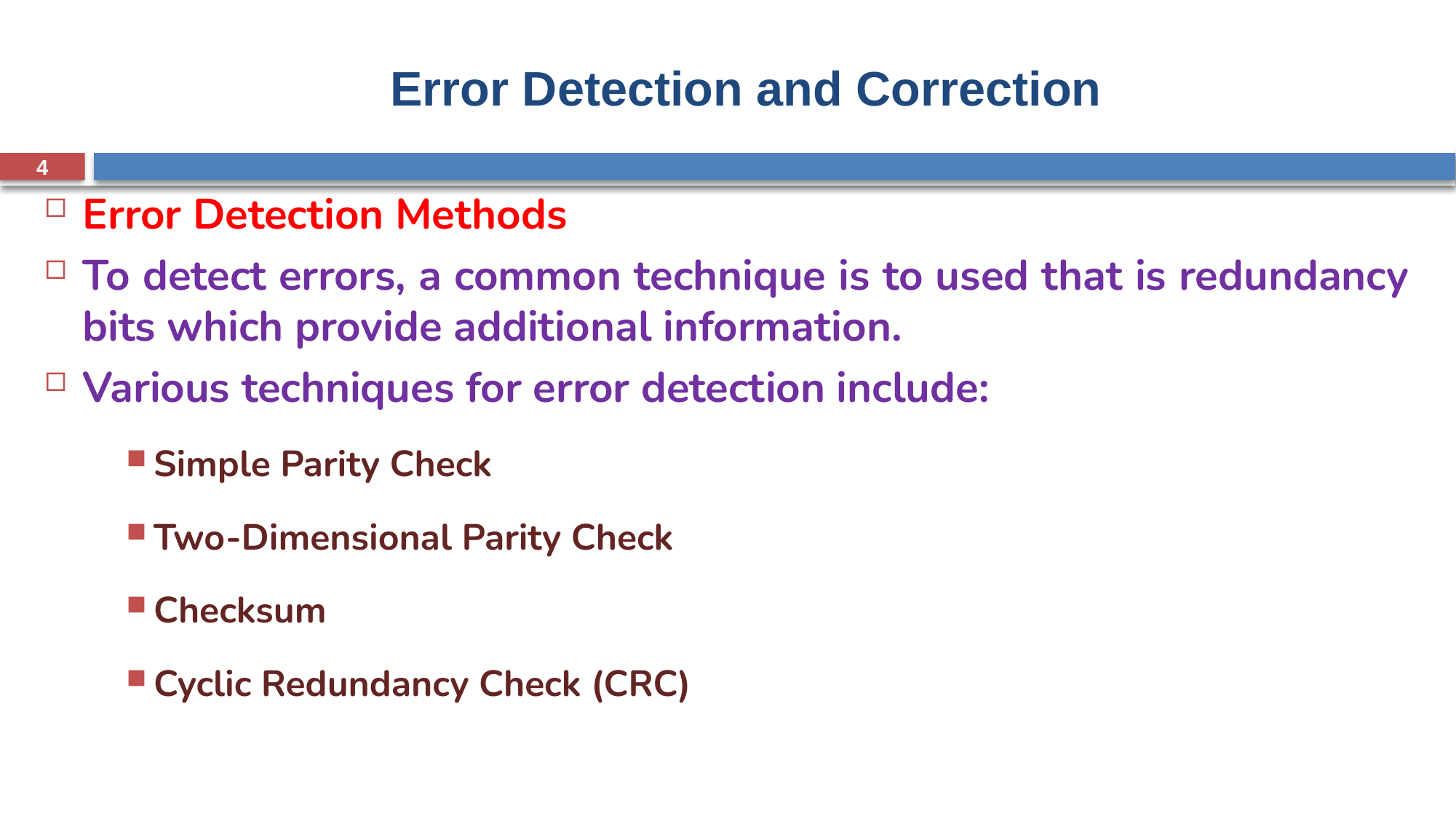

# Error Detection and Correction
4
Error Detection Methods
To detect errors, a common technique is to used that is redundancy bits which provide additional information.
Various techniques for error detection include:
Simple Parity Check
Two-Dimensional Parity Check
Checksum
Cyclic Redundancy Check (CRC)